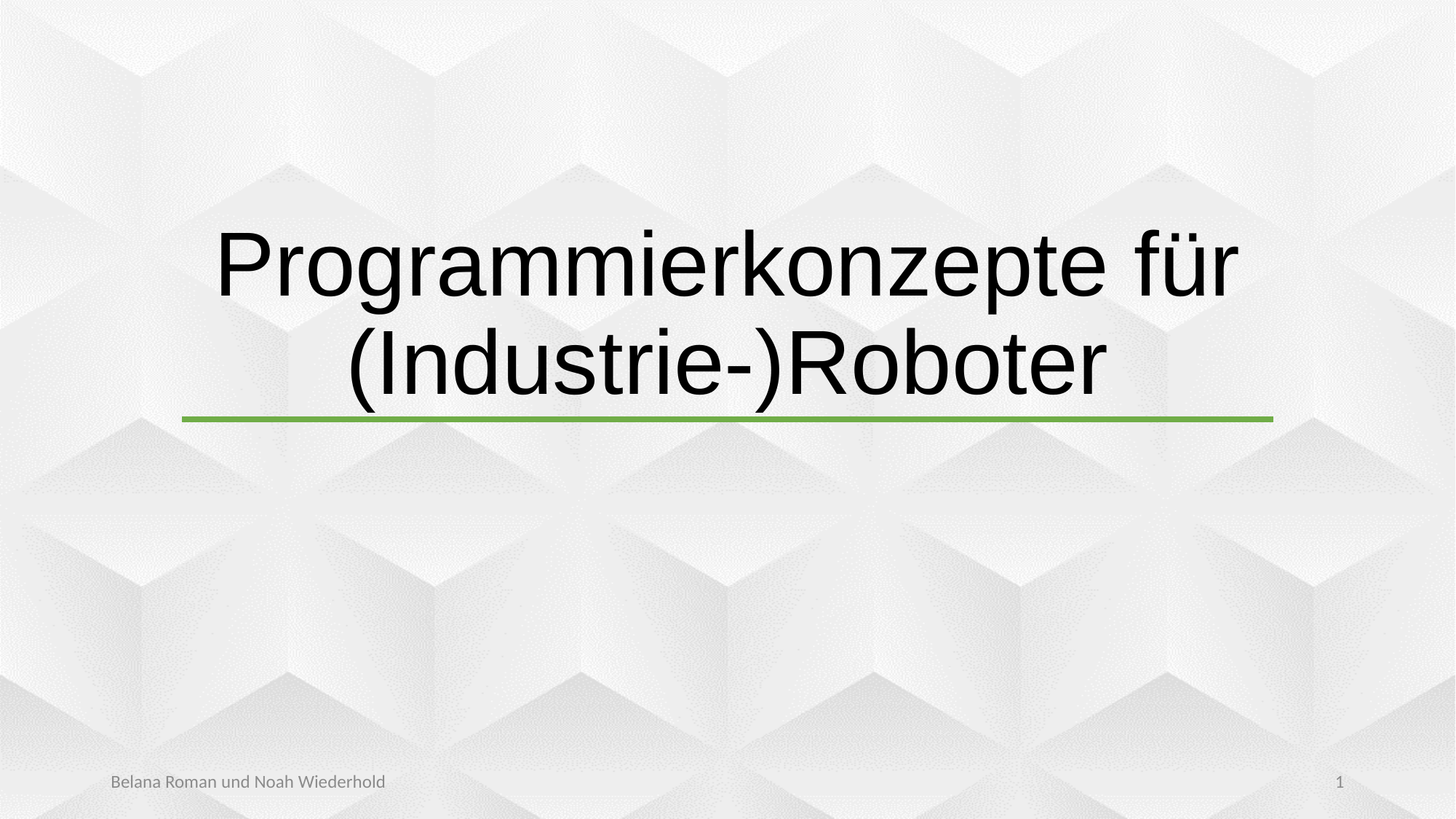

# Programmierkonzepte für (Industrie-)Roboter

Belana Roman und Noah Wiederhold
1